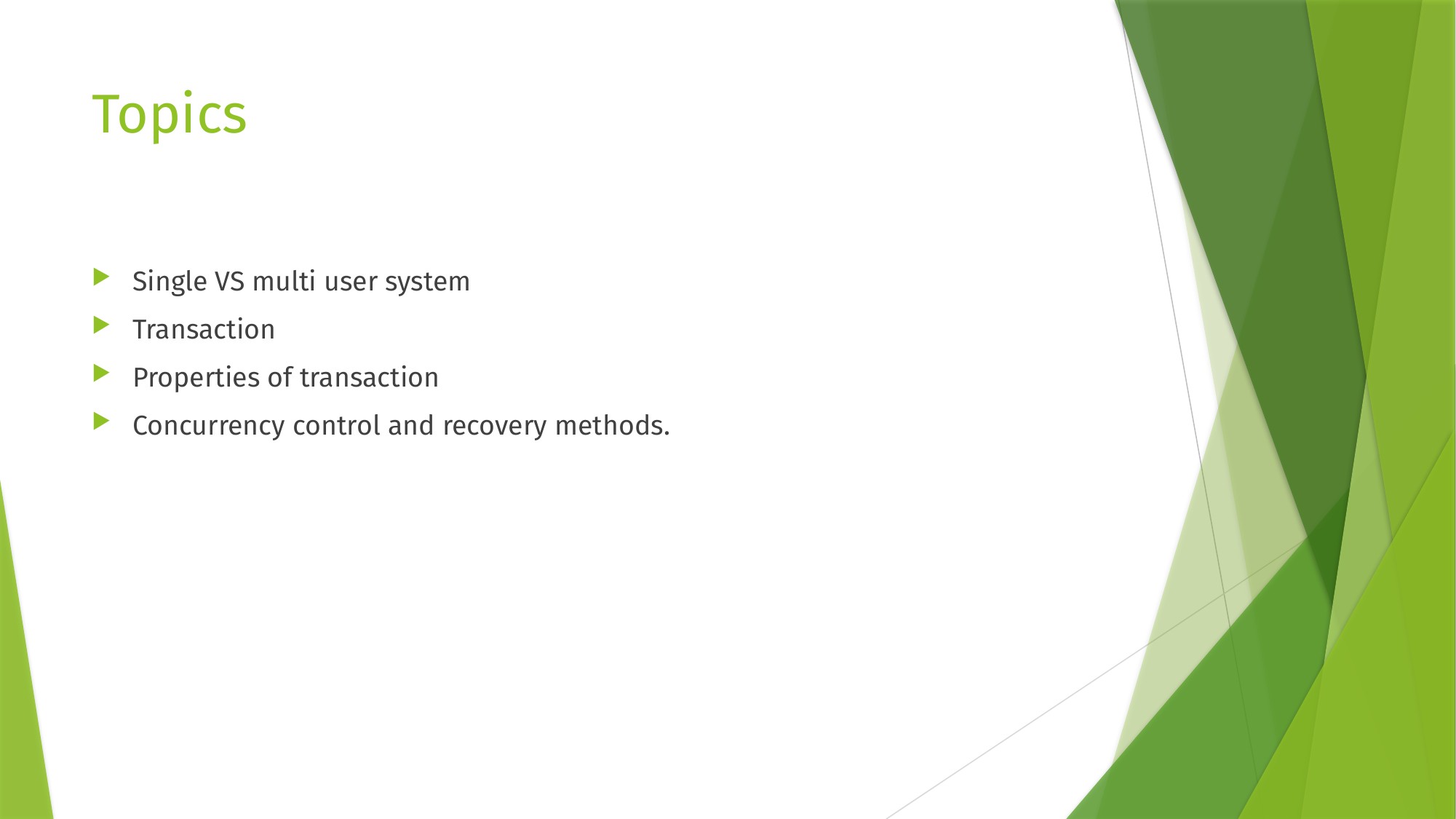

# Topics
Single VS multi user system
Transaction
Properties of transaction
Concurrency control and recovery methods.